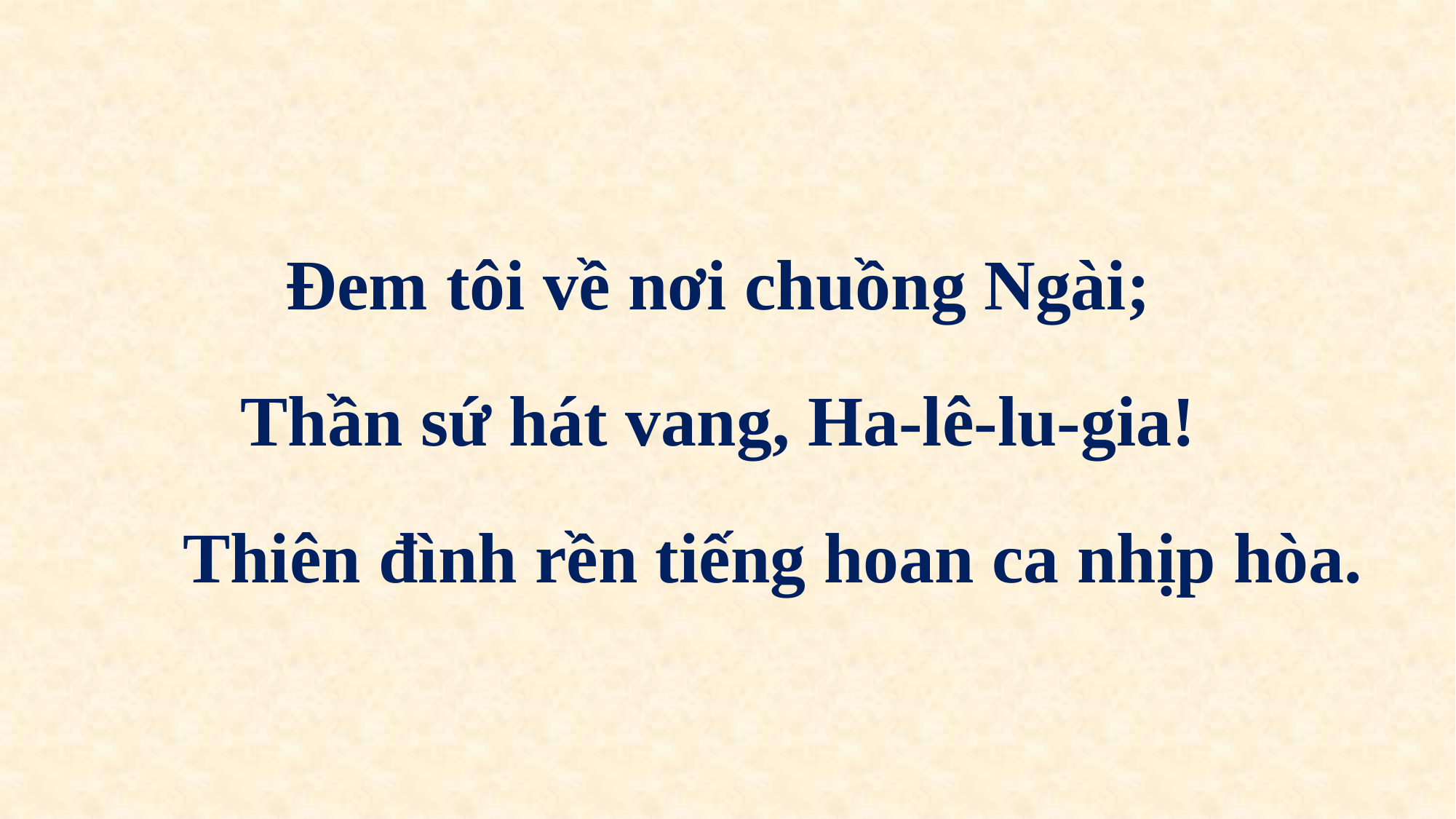

Đem tôi về nơi chuồng Ngài;
Thần sứ hát vang, Ha-lê-lu-gia!
Thiên đình rền tiếng hoan ca nhịp hòa.